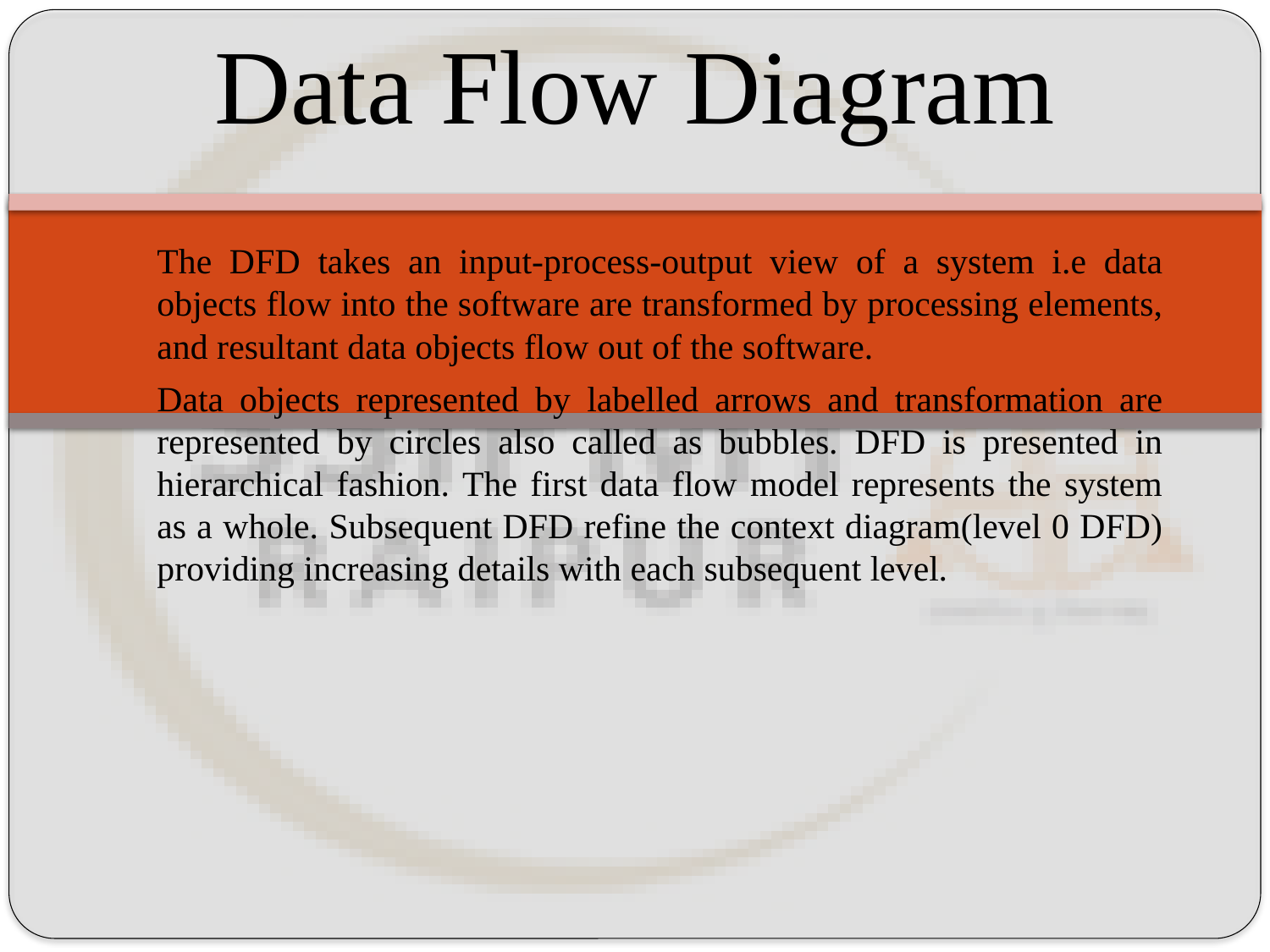

Data Flow Diagram
The DFD takes an input-process-output view of a system i.e data objects flow into the software are transformed by processing elements, and resultant data objects flow out of the software.
Data objects represented by labelled arrows and transformation are represented by circles also called as bubbles. DFD is presented in hierarchical fashion. The first data flow model represents the system as a whole. Subsequent DFD refine the context diagram(level 0 DFD) providing increasing details with each subsequent level.